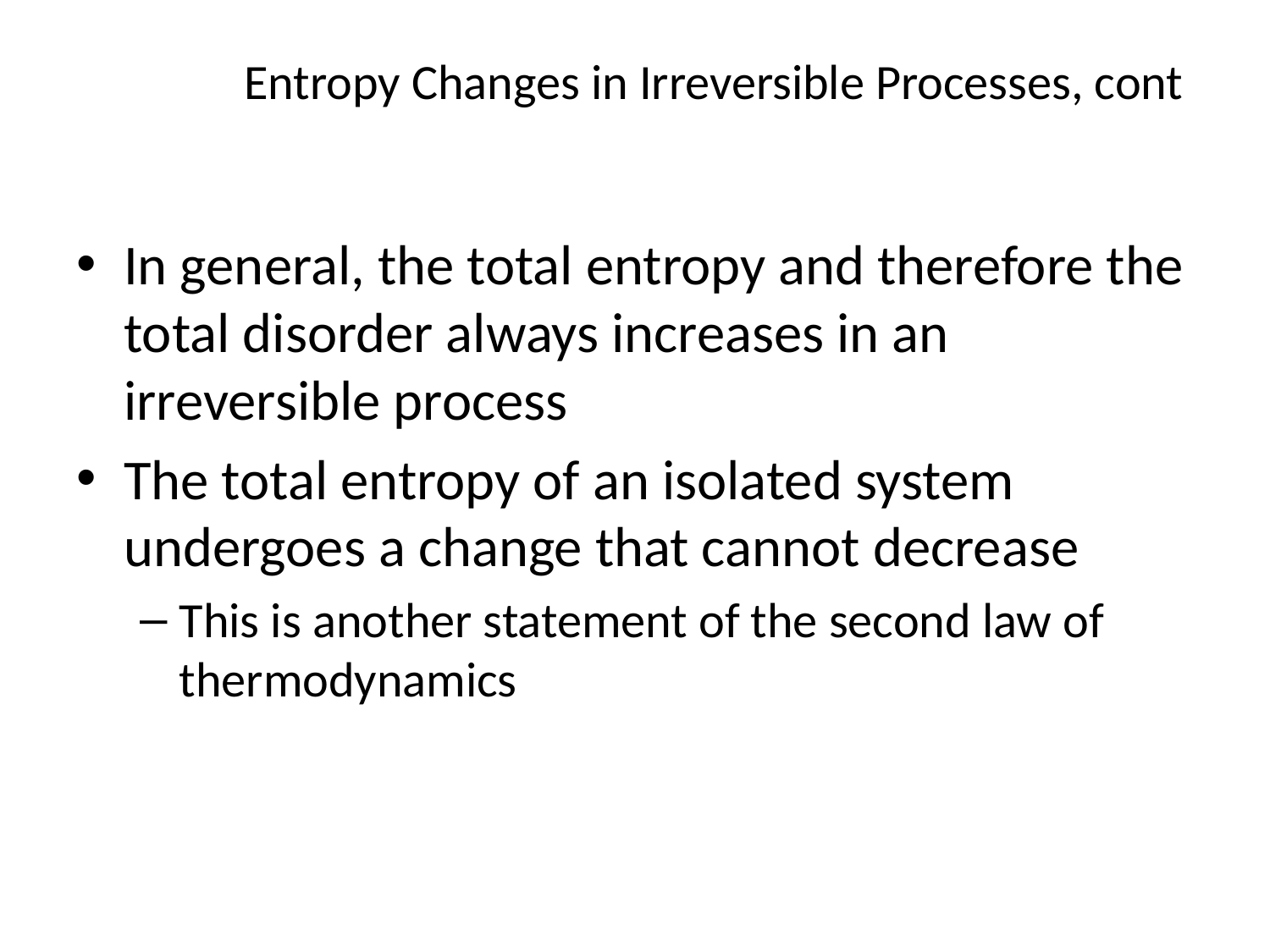

# Entropy Changes in Irreversible Processes, cont
In general, the total entropy and therefore the total disorder always increases in an irreversible process
The total entropy of an isolated system undergoes a change that cannot decrease
This is another statement of the second law of thermodynamics